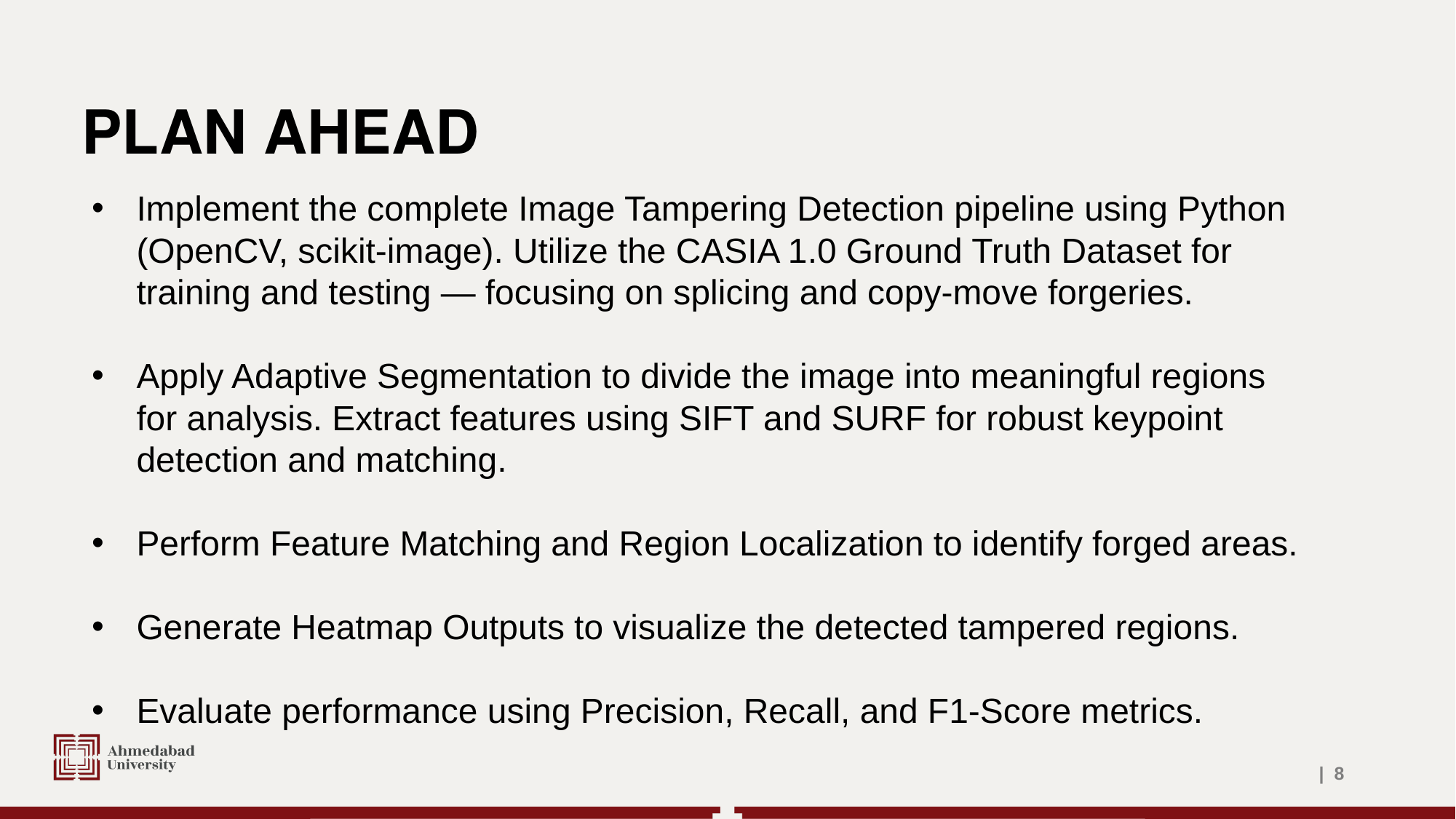

# PLAN AHEAD
Implement the complete Image Tampering Detection pipeline using Python (OpenCV, scikit-image). Utilize the CASIA 1.0 Ground Truth Dataset for training and testing — focusing on splicing and copy-move forgeries.
Apply Adaptive Segmentation to divide the image into meaningful regions for analysis. Extract features using SIFT and SURF for robust keypoint detection and matching.
Perform Feature Matching and Region Localization to identify forged areas.
Generate Heatmap Outputs to visualize the detected tampered regions.
Evaluate performance using Precision, Recall, and F1-Score metrics.
|  8